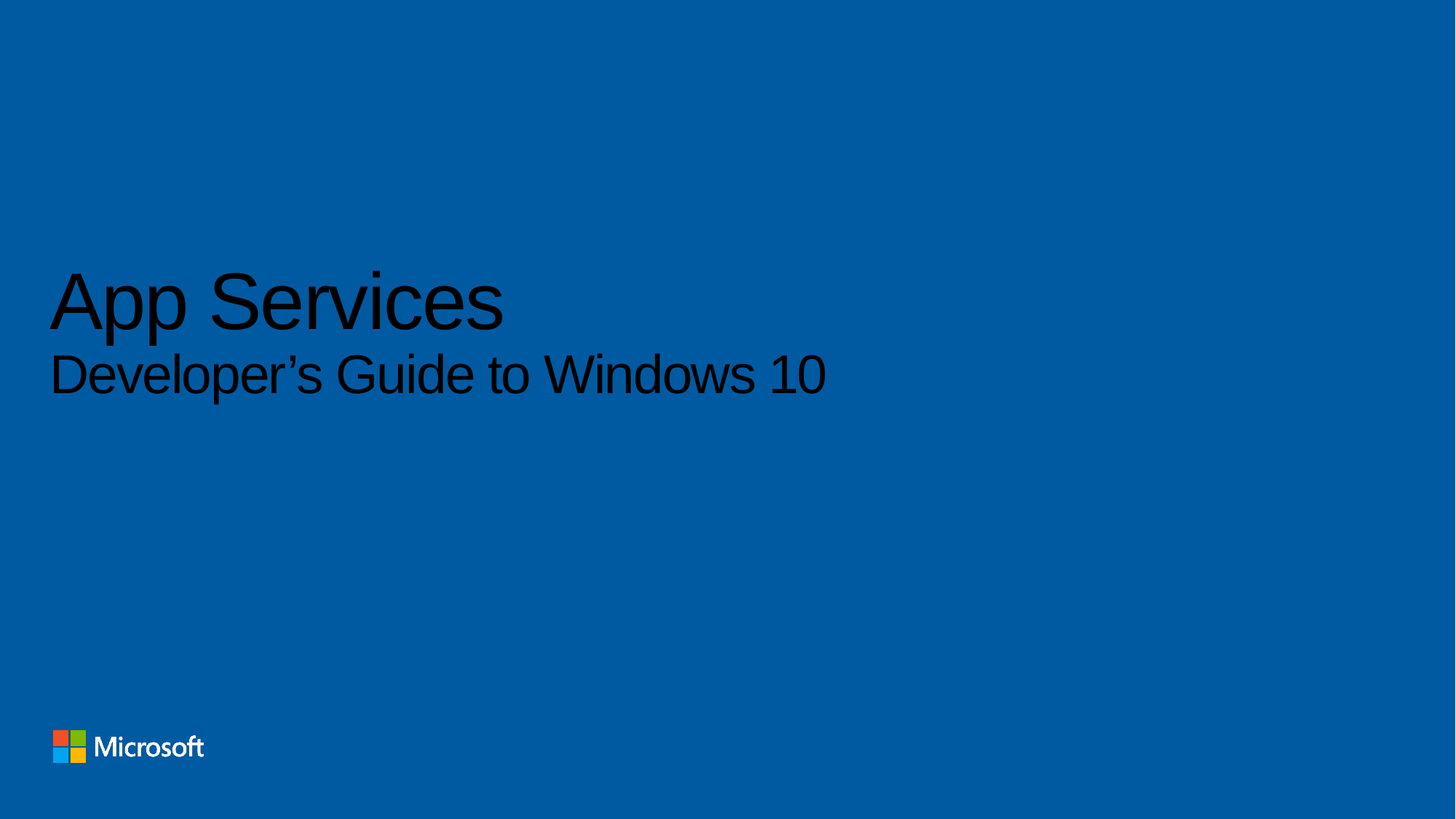

# App Services Developer’s Guide to Windows 10